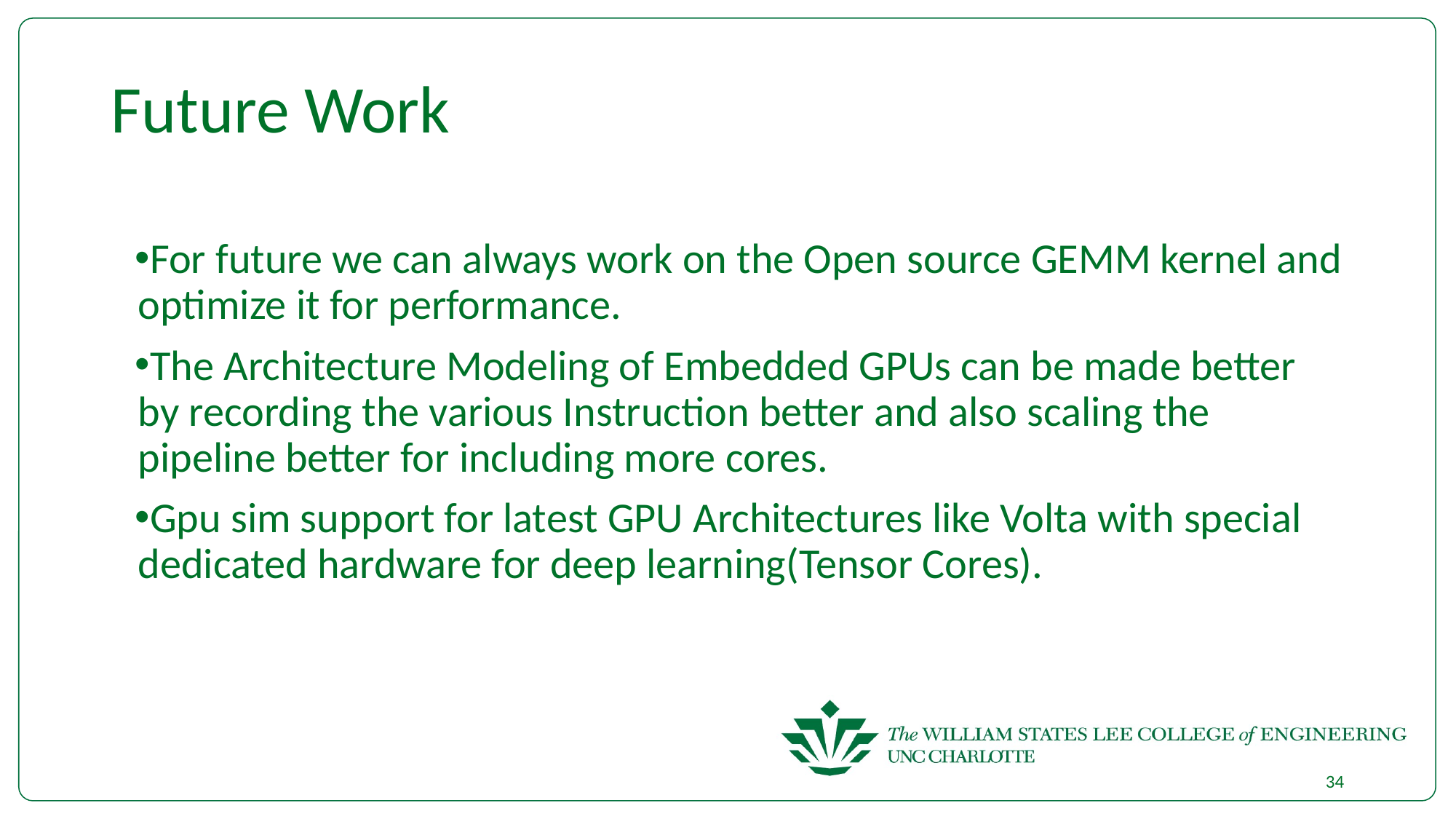

# Future Work
For future we can always work on the Open source GEMM kernel and optimize it for performance.
The Architecture Modeling of Embedded GPUs can be made better by recording the various Instruction better and also scaling the pipeline better for including more cores.
Gpu sim support for latest GPU Architectures like Volta with special dedicated hardware for deep learning(Tensor Cores).
34